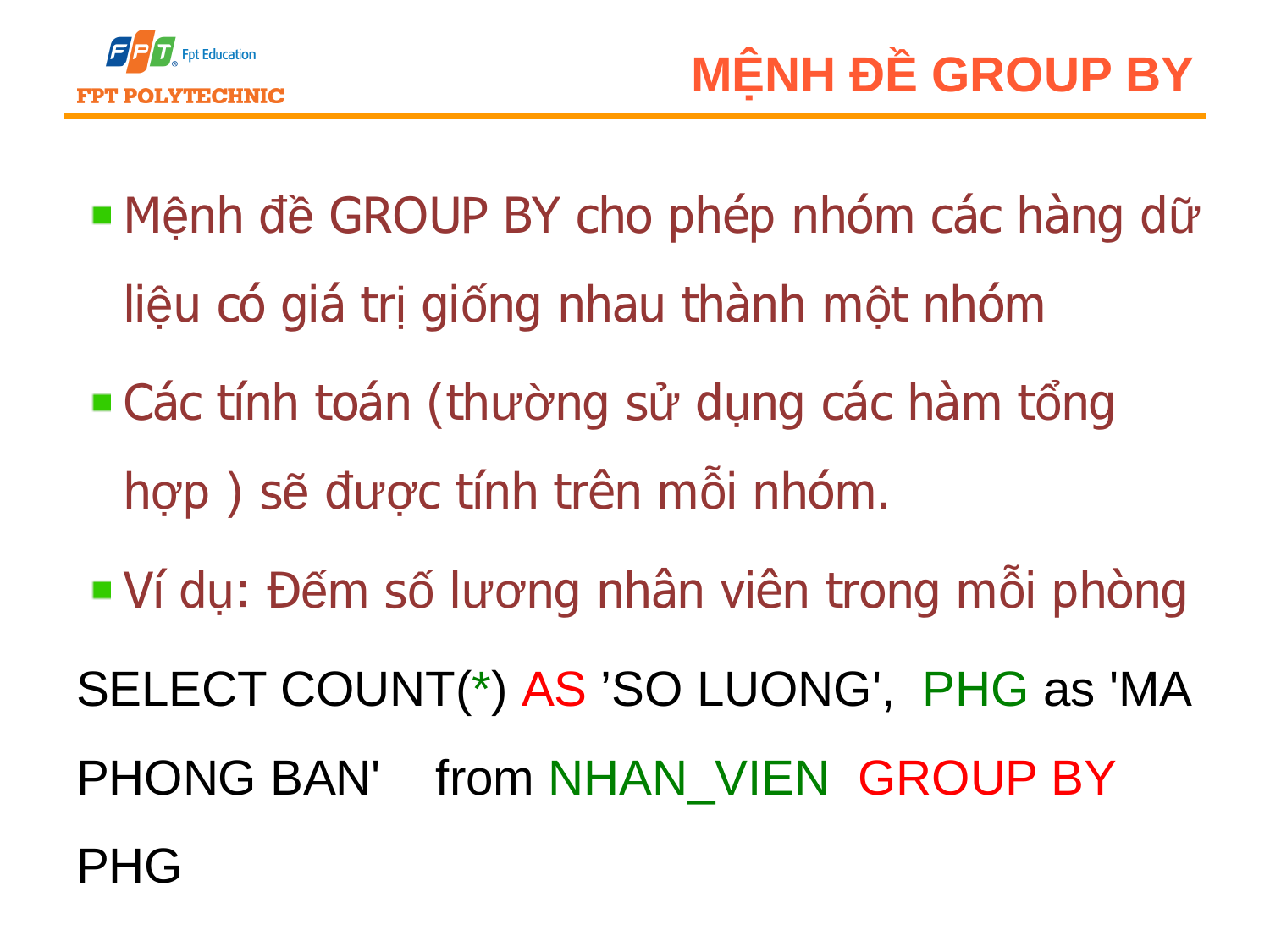

# Mệnh đề group by
Mệnh đề GROUP BY cho phép nhóm các hàng dữ liệu có giá trị giống nhau thành một nhóm
Các tính toán (thường sử dụng các hàm tổng hợp ) sẽ được tính trên mỗi nhóm.
Ví dụ: Đếm số lương nhân viên trong mỗi phòng
SELECT COUNT(*) AS ’SO LUONG',  PHG as 'MA PHONG BAN'    from NHAN_VIEN  GROUP BY   PHG